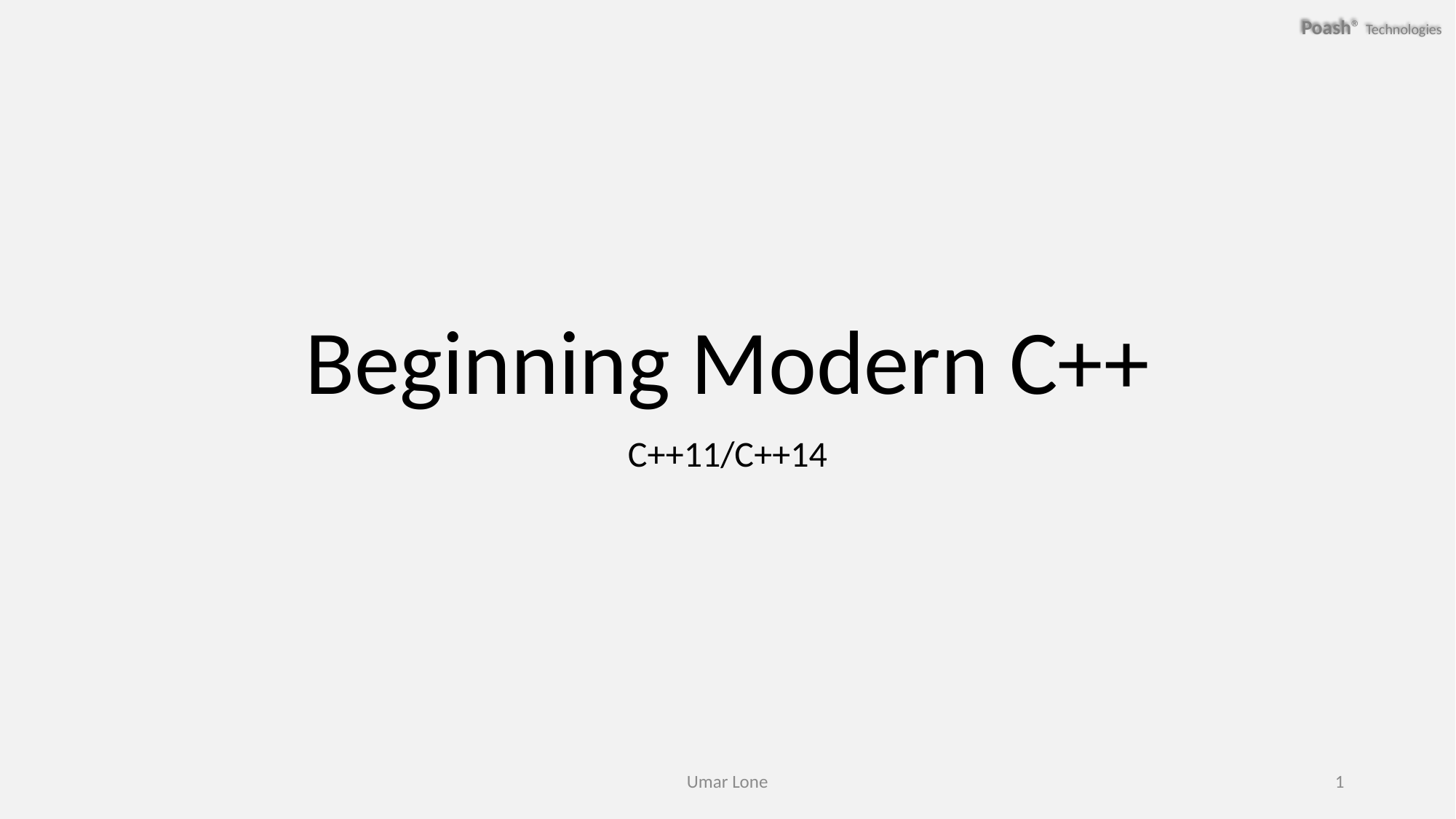

# Beginning Modern C++
C++11/C++14
Umar Lone
1